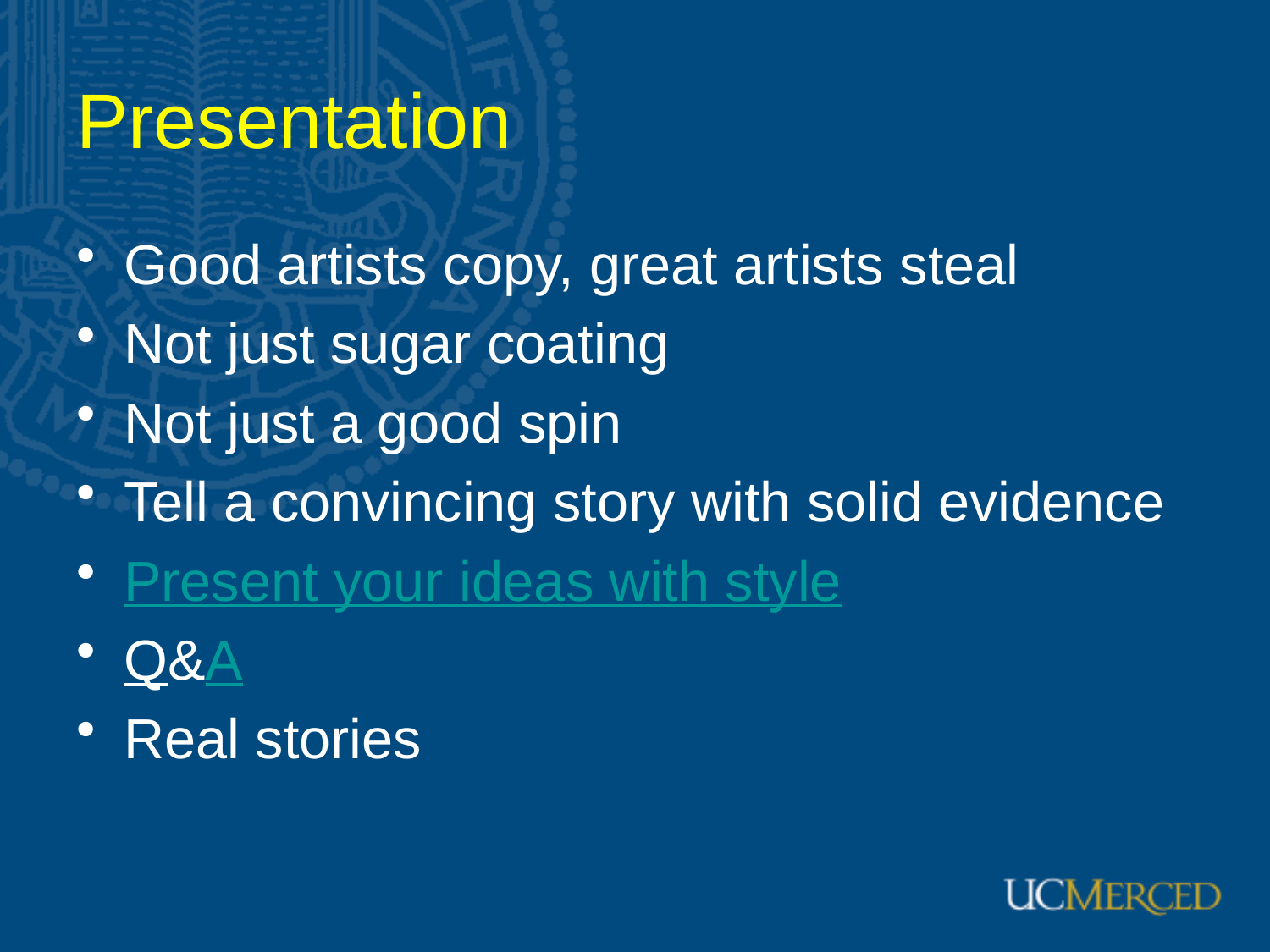

# Presentation
Good artists copy, great artists steal
Not just sugar coating
Not just a good spin
Tell a convincing story with solid evidence
Present your ideas with style
Q&A
Real stories